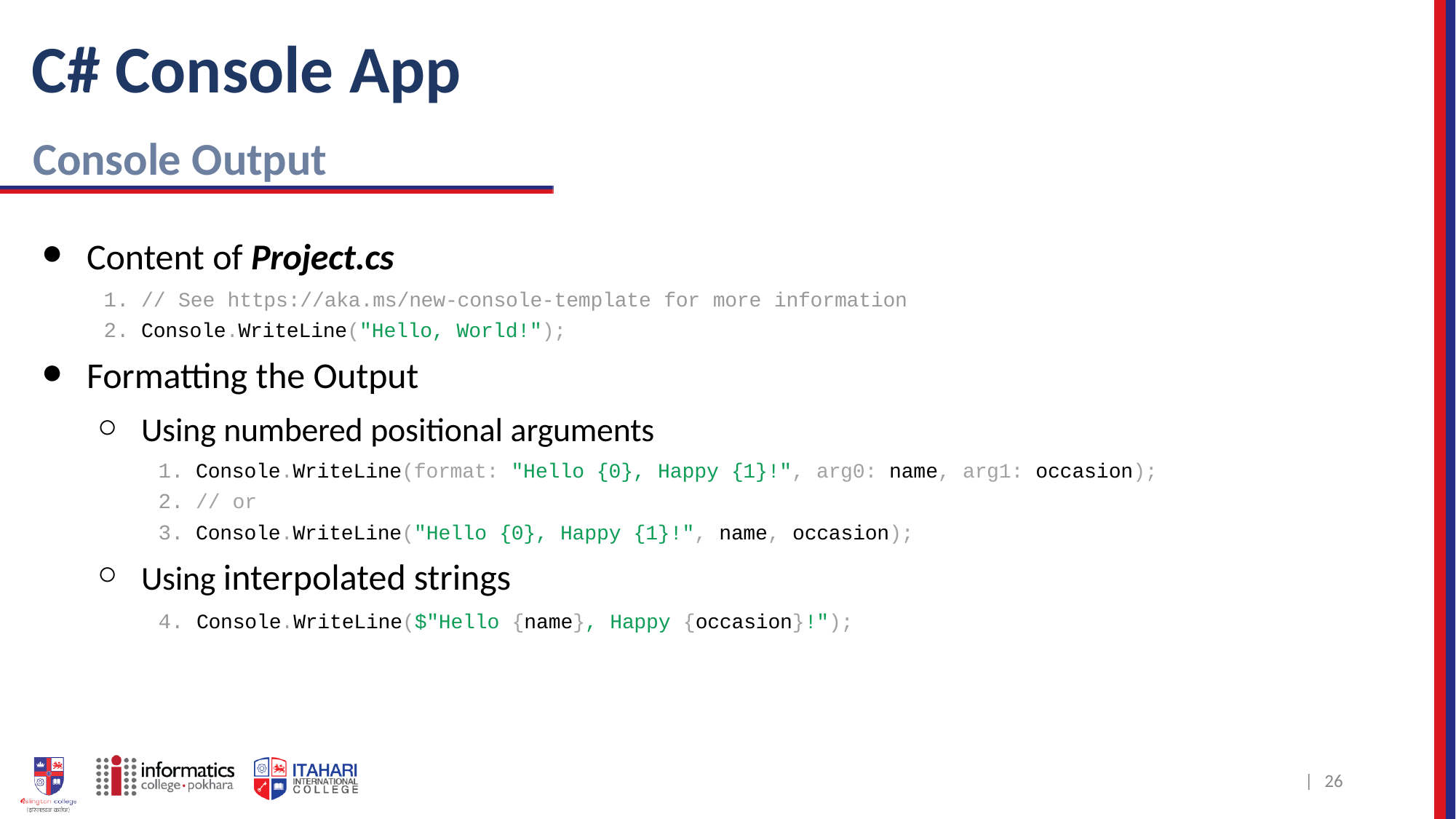

# C# Console App
Console Output
Content of Project.cs
// See https://aka.ms/new-console-template for more information
Console.WriteLine("Hello, World!");
Formatting the Output
Using numbered positional arguments
Console.WriteLine(format: "Hello {0}, Happy {1}!", arg0: name, arg1: occasion);
// or
Console.WriteLine("Hello {0}, Happy {1}!", name, occasion);
Using interpolated strings
4. Console.WriteLine($"Hello {name}, Happy {occasion}!");
| 26